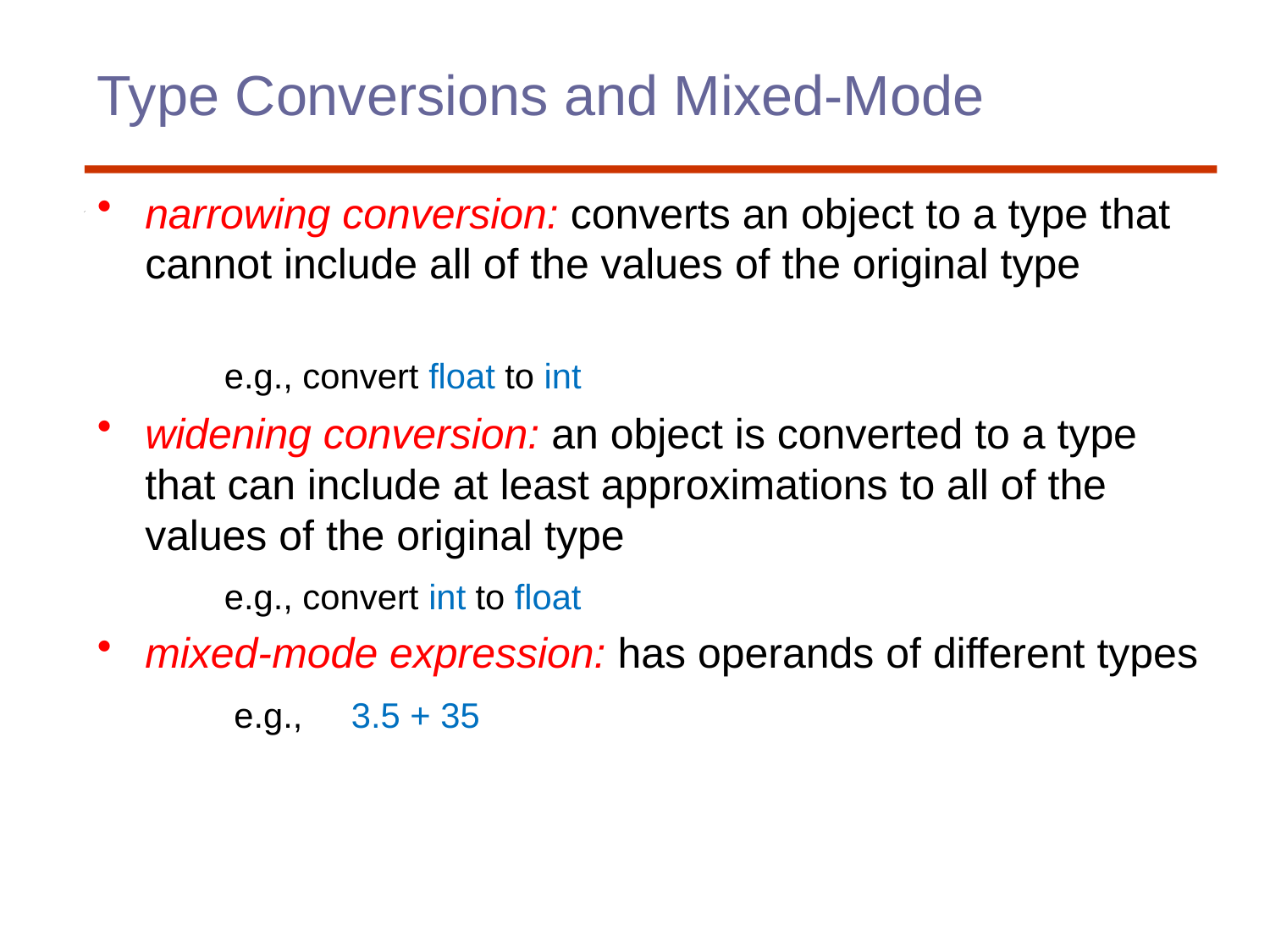

# Type Conversions and Mixed-Mode
narrowing conversion: converts an object to a type that cannot include all of the values of the original type
	e.g., convert float to int
widening conversion: an object is converted to a type that can include at least approximations to all of the values of the original type
	e.g., convert int to float
mixed-mode expression: has operands of different types
	 e.g., 	3.5 + 35